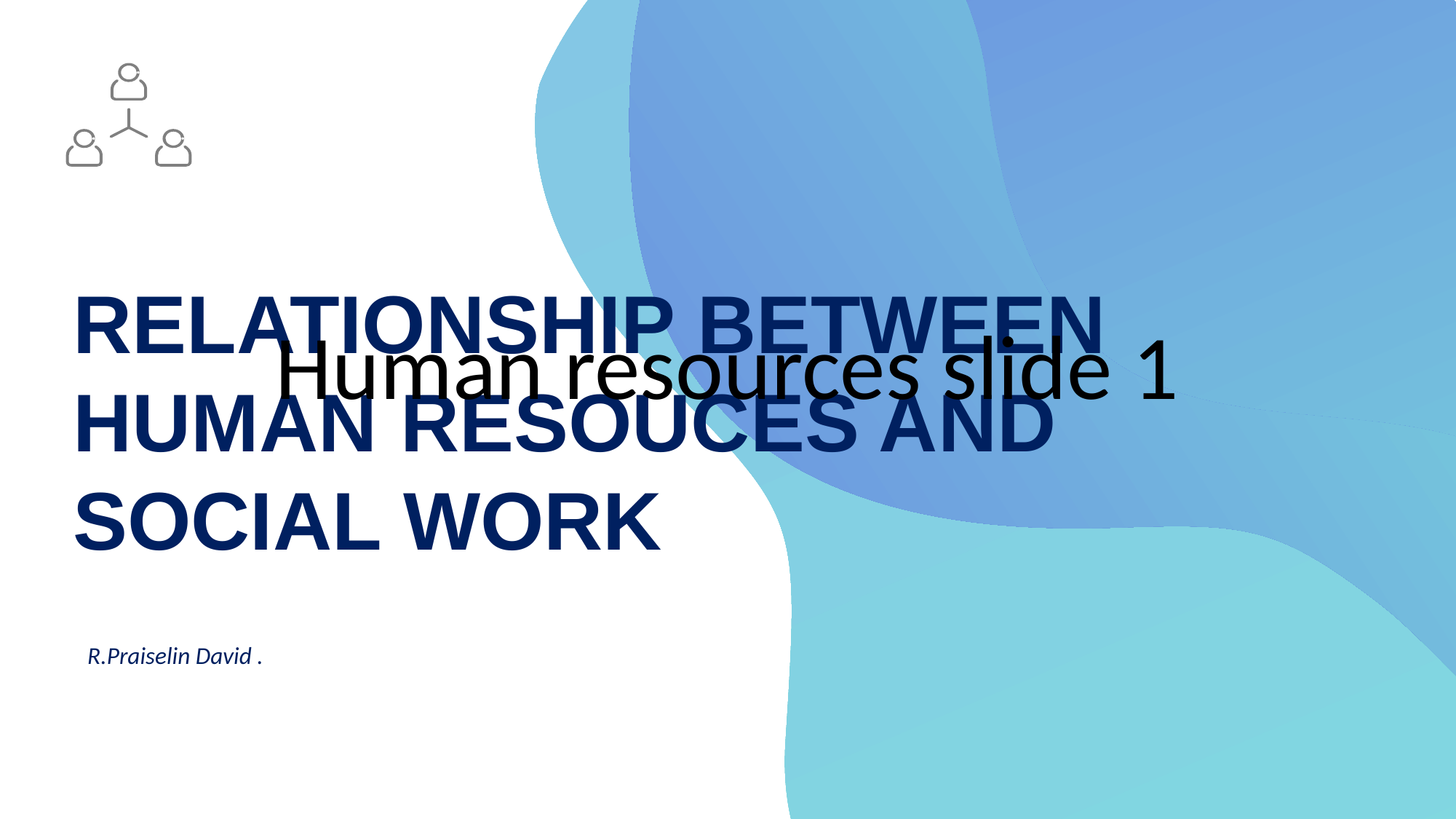

# Human resources slide 1
RELATIONSHIP BETWEEN HUMAN RESOUCES AND SOCIAL WORK

R.Praiselin David .